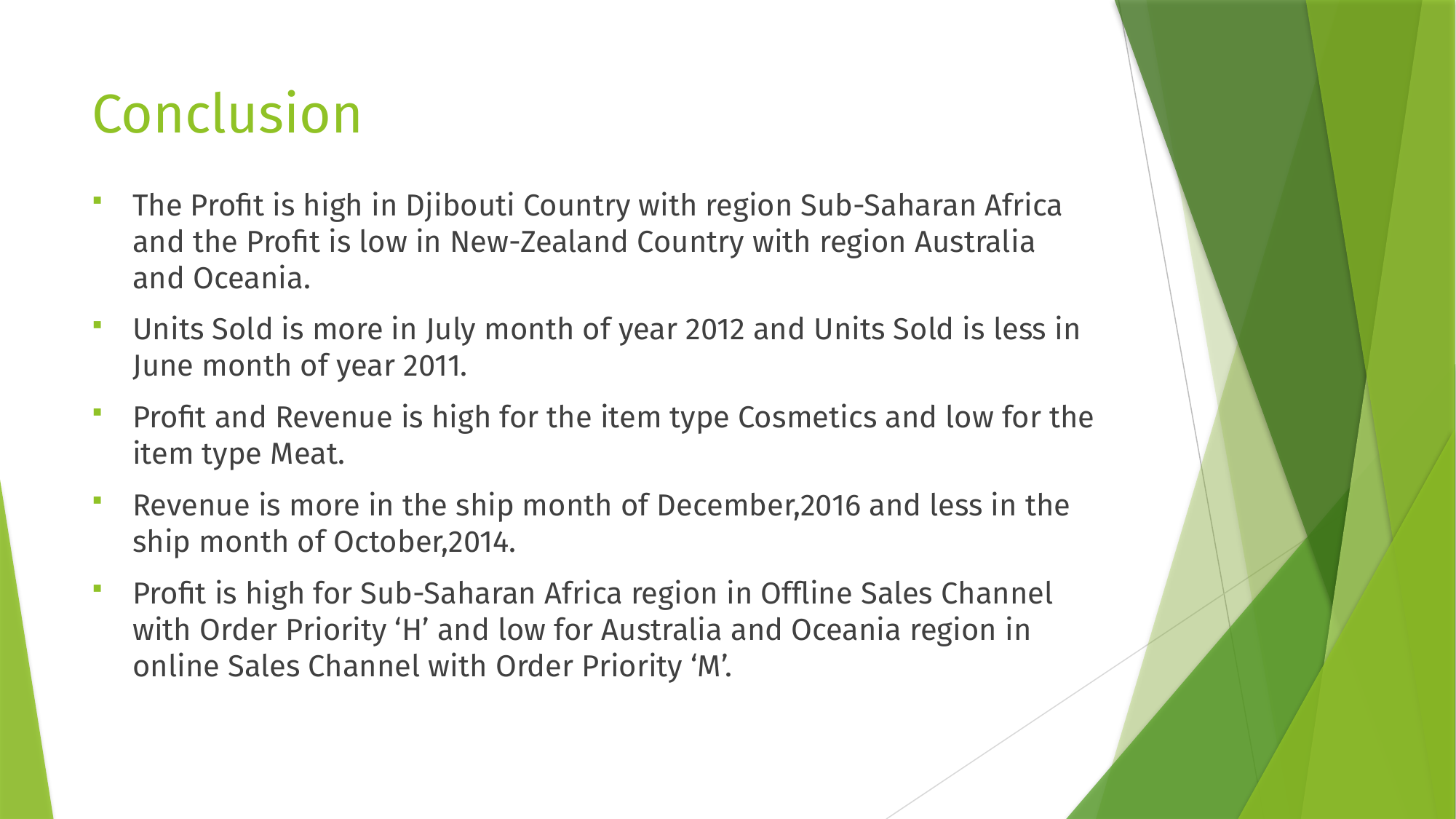

# Conclusion
The Profit is high in Djibouti Country with region Sub-Saharan Africa and the Profit is low in New-Zealand Country with region Australia and Oceania.
Units Sold is more in July month of year 2012 and Units Sold is less in June month of year 2011.
Profit and Revenue is high for the item type Cosmetics and low for the item type Meat.
Revenue is more in the ship month of December,2016 and less in the ship month of October,2014.
Profit is high for Sub-Saharan Africa region in Offline Sales Channel with Order Priority ‘H’ and low for Australia and Oceania region in online Sales Channel with Order Priority ‘M’.